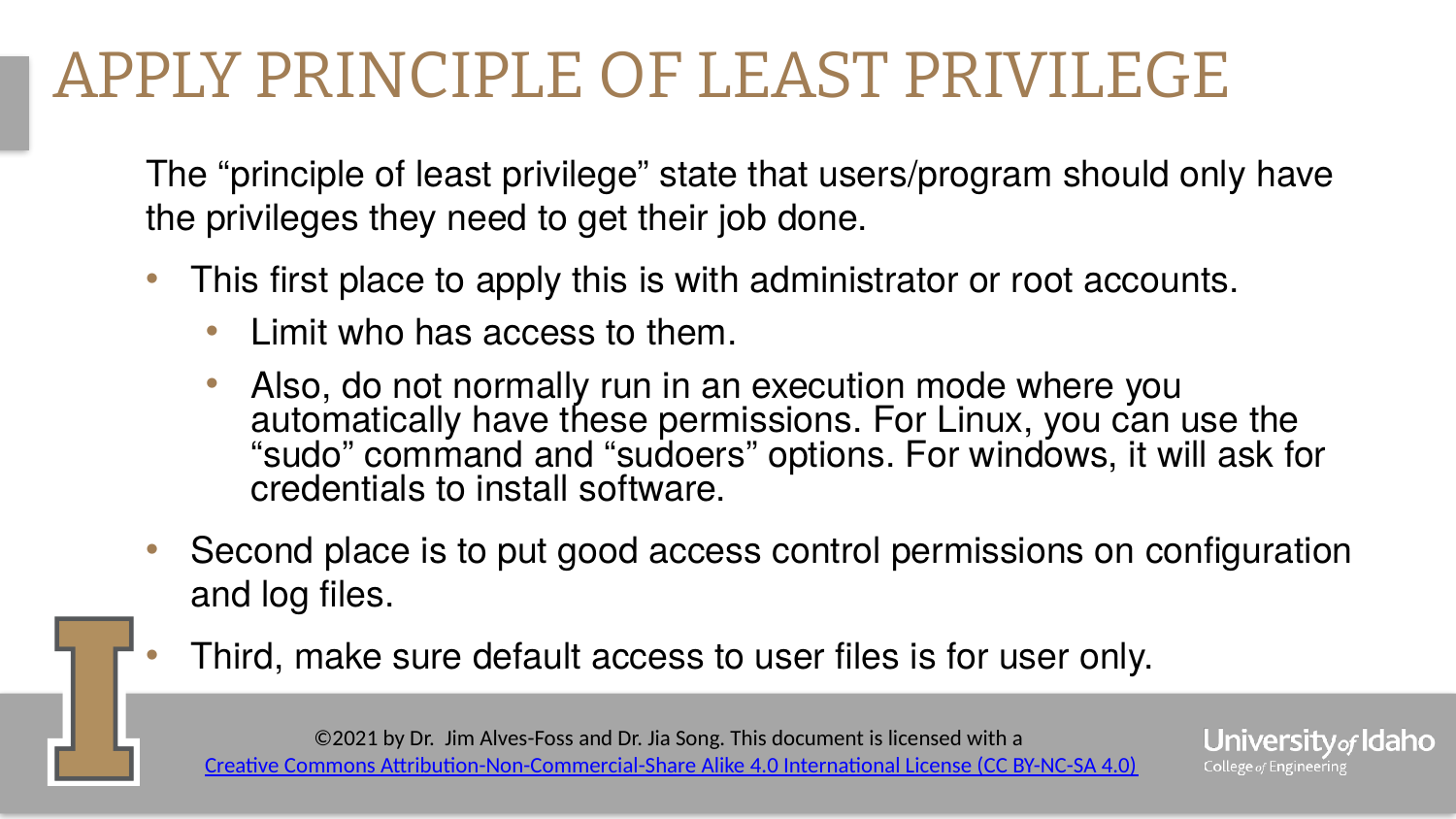

# Apply principle of least privilege
The “principle of least privilege” state that users/program should only have the privileges they need to get their job done.
This first place to apply this is with administrator or root accounts.
Limit who has access to them.
Also, do not normally run in an execution mode where you automatically have these permissions. For Linux, you can use the “sudo” command and “sudoers” options. For windows, it will ask for credentials to install software.
Second place is to put good access control permissions on configuration and log files.
Third, make sure default access to user files is for user only.